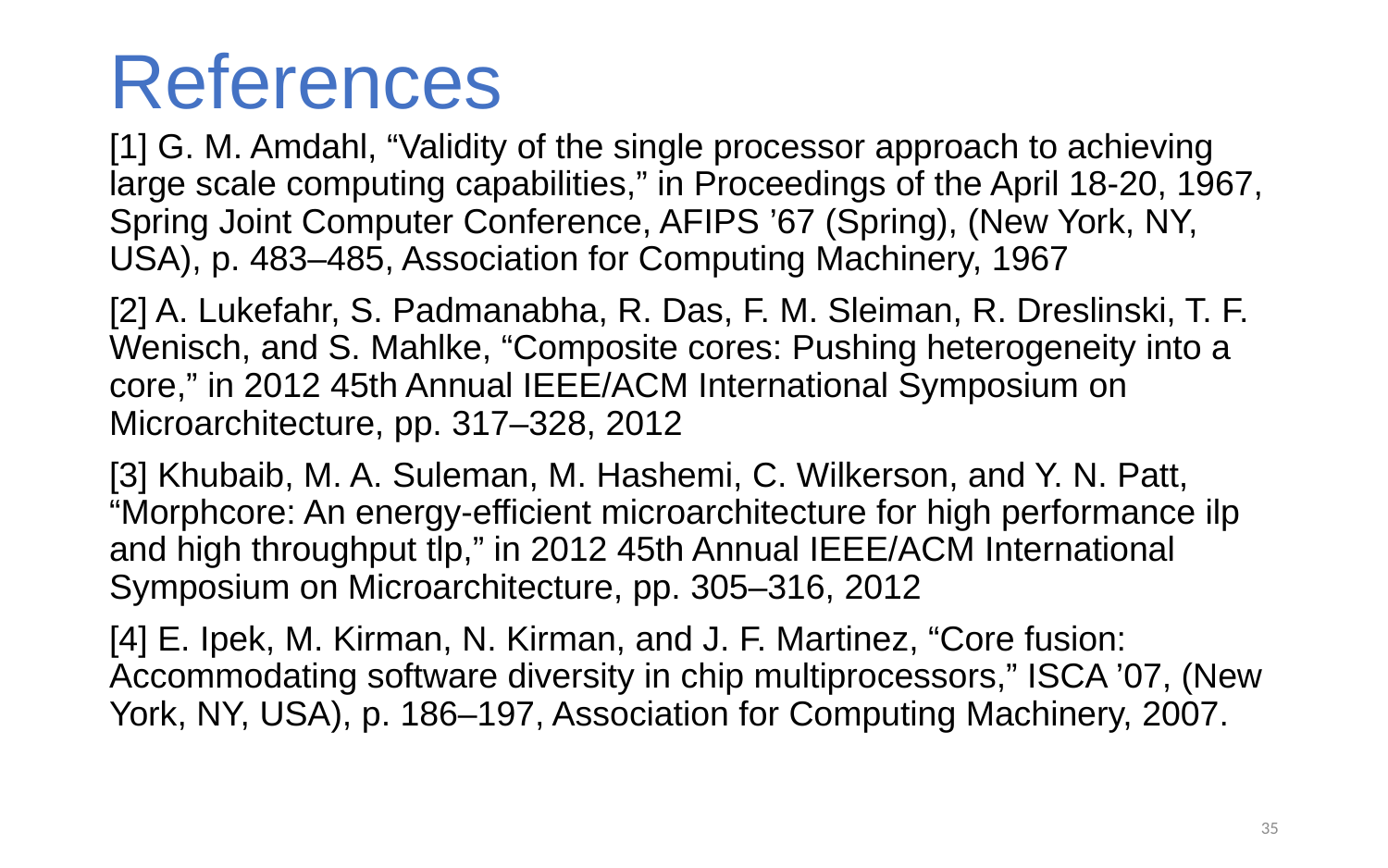

# References
[1] G. M. Amdahl, “Validity of the single processor approach to achieving large scale computing capabilities,” in Proceedings of the April 18-20, 1967, Spring Joint Computer Conference, AFIPS ’67 (Spring), (New York, NY, USA), p. 483–485, Association for Computing Machinery, 1967
[2] A. Lukefahr, S. Padmanabha, R. Das, F. M. Sleiman, R. Dreslinski, T. F. Wenisch, and S. Mahlke, “Composite cores: Pushing heterogeneity into a core,” in 2012 45th Annual IEEE/ACM International Symposium on Microarchitecture, pp. 317–328, 2012
[3] Khubaib, M. A. Suleman, M. Hashemi, C. Wilkerson, and Y. N. Patt, “Morphcore: An energy-efficient microarchitecture for high performance ilp and high throughput tlp,” in 2012 45th Annual IEEE/ACM International Symposium on Microarchitecture, pp. 305–316, 2012
[4] E. Ipek, M. Kirman, N. Kirman, and J. F. Martinez, “Core fusion: Accommodating software diversity in chip multiprocessors,” ISCA ’07, (New York, NY, USA), p. 186–197, Association for Computing Machinery, 2007.
35